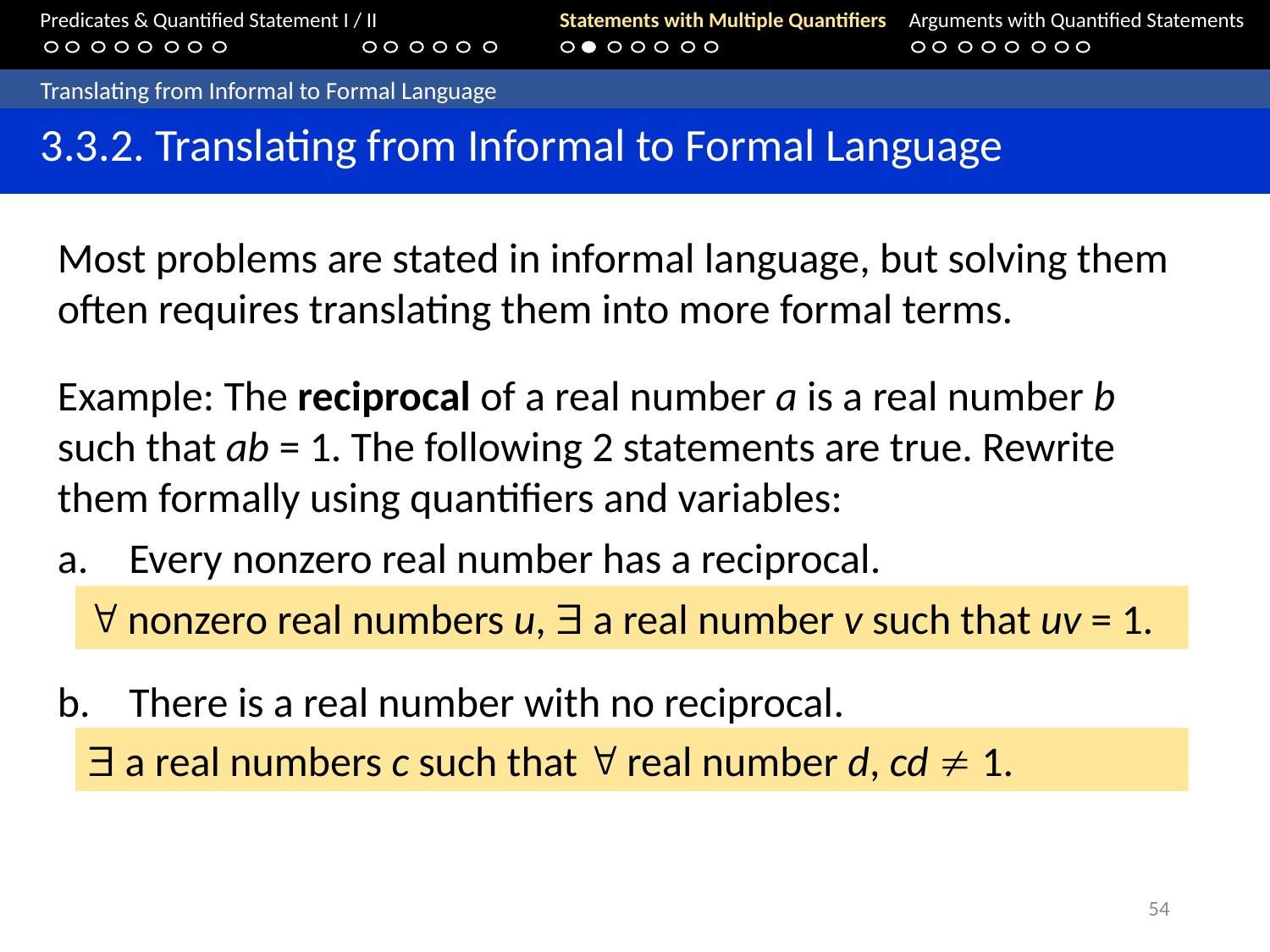

Predicates & Quantified Statement I / II	Statements with Multiple Quantifiers	Arguments with Quantified Statements

	Translating from Informal to Formal Language
	3.3.2. Translating from Informal to Formal Language
Most problems are stated in informal language, but solving them often requires translating them into more formal terms.
Example: The reciprocal of a real number a is a real number b such that ab = 1. The following 2 statements are true. Rewrite them formally using quantifiers and variables:
Every nonzero real number has a reciprocal.

There is a real number with no reciprocal.
∀ nonzero real numbers u, ∃ a real number v such that uv = 1.
∃ a real numbers c such that ∀ real number d, cd ≠ 1.
54